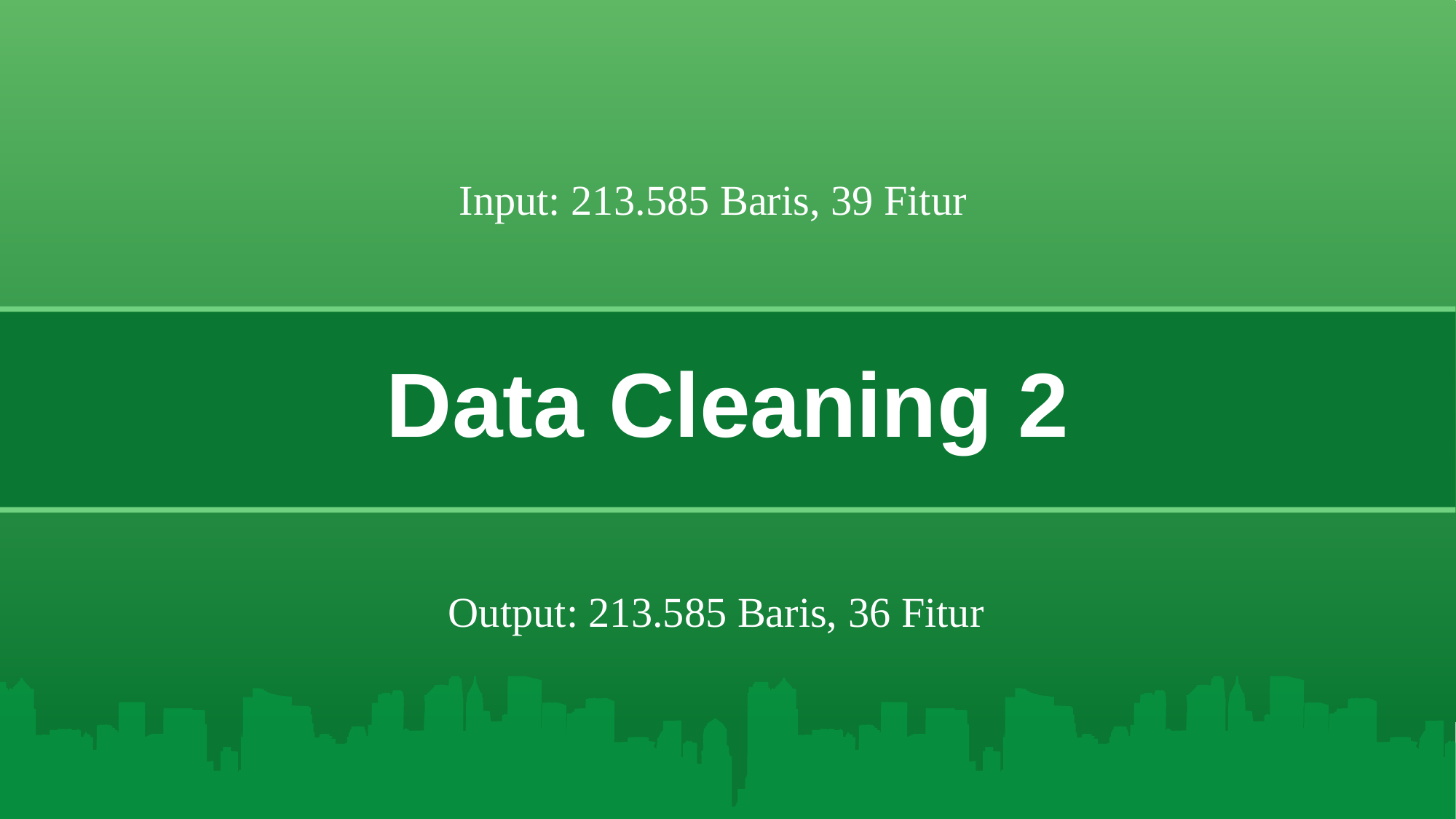

Data Cleaning 2

# Sample 3
Input: 213.585 Baris, 39 Fitur
Output: 213.585 Baris, 36 Fitur